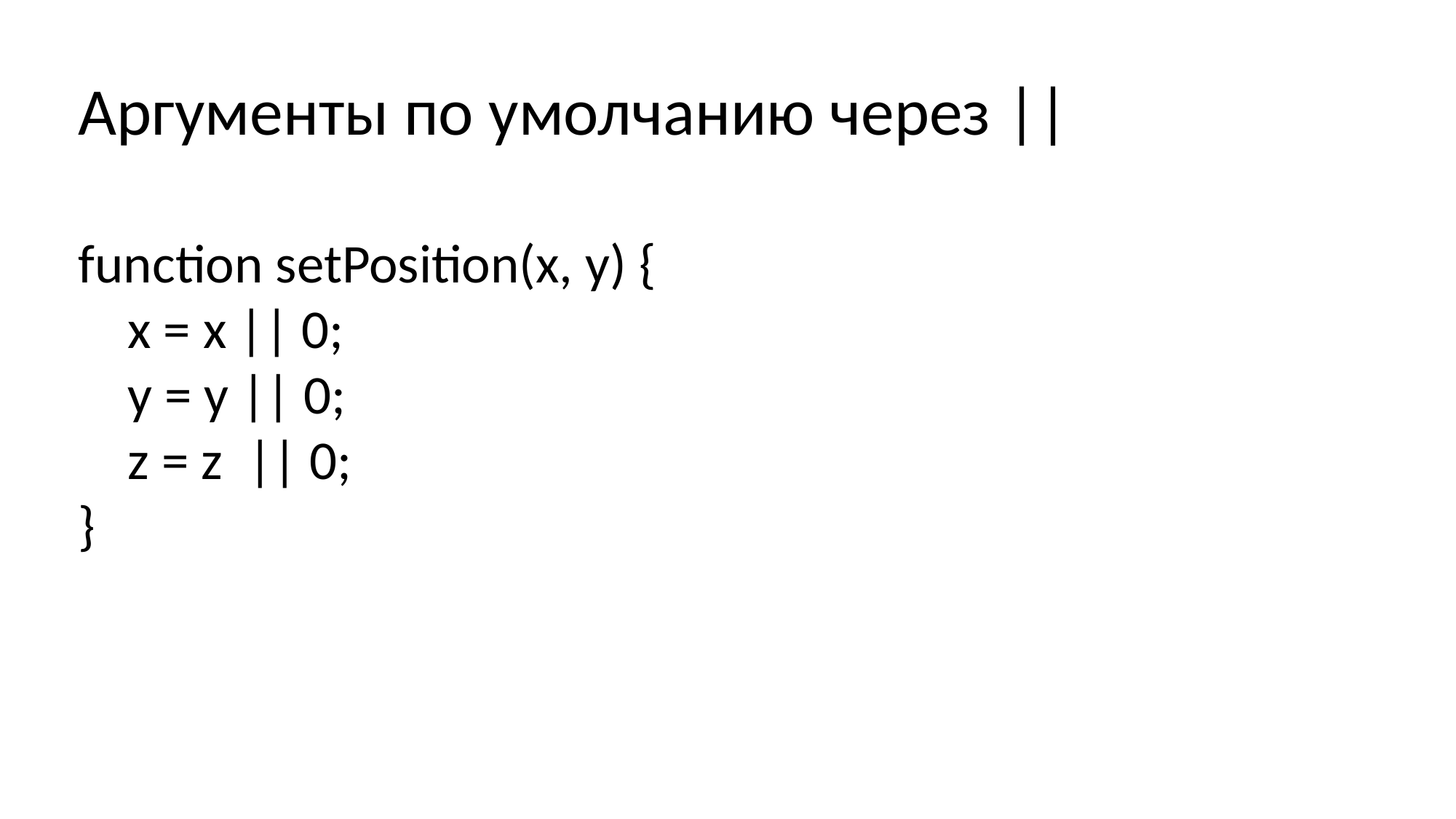

Аргументы по умолчанию через ||

function setPosition(x, y) {
    x = x || 0;
    y = y || 0;
    z = z  || 0;
}